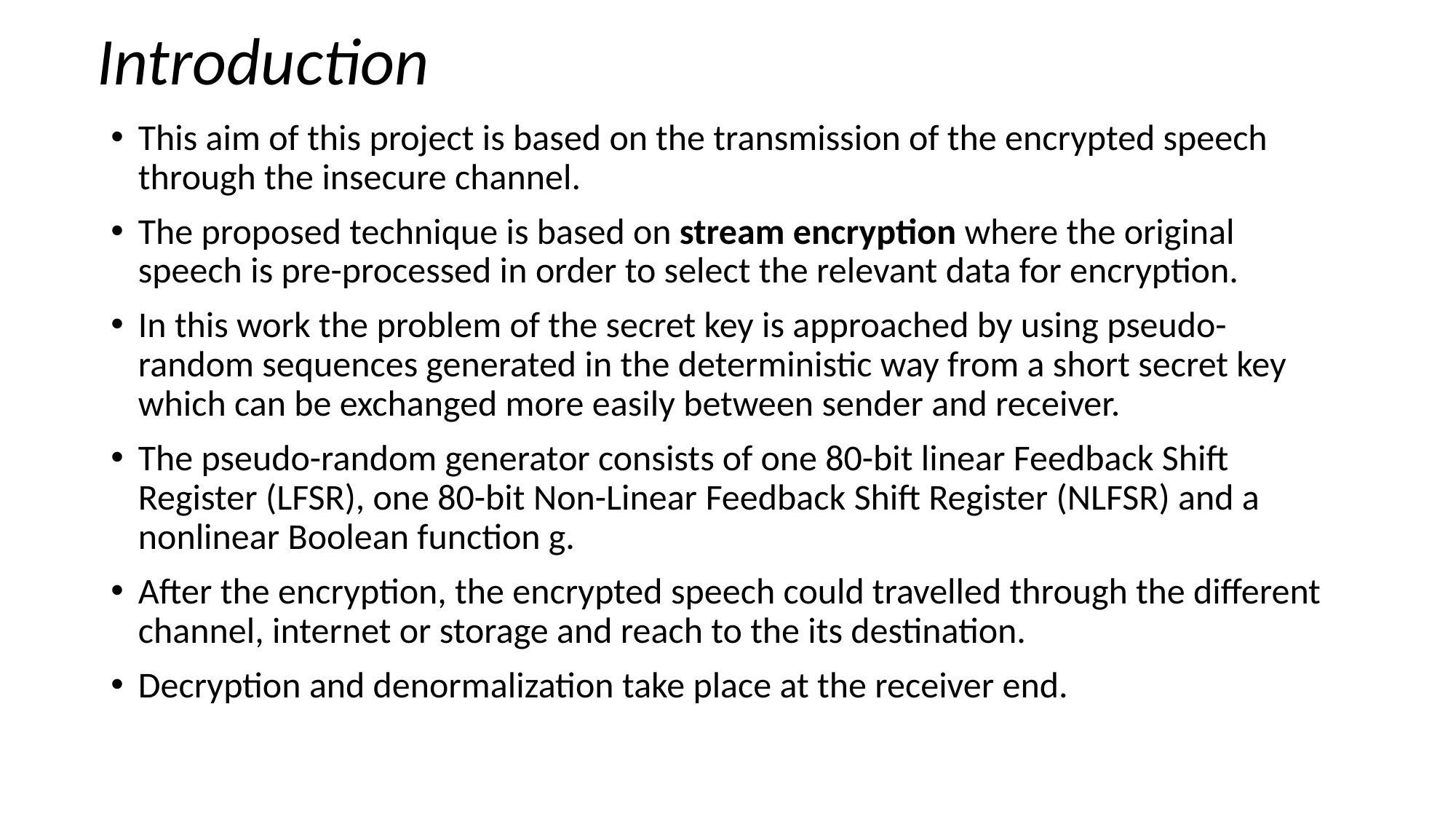

# Introduction
This aim of this project is based on the transmission of the encrypted speech through the insecure channel.
The proposed technique is based on stream encryption where the original speech is pre-processed in order to select the relevant data for encryption.
In this work the problem of the secret key is approached by using pseudo-random sequences generated in the deterministic way from a short secret key which can be exchanged more easily between sender and receiver.
The pseudo-random generator consists of one 80-bit linear Feedback Shift Register (LFSR), one 80-bit Non-Linear Feedback Shift Register (NLFSR) and a nonlinear Boolean function g.
After the encryption, the encrypted speech could travelled through the different channel, internet or storage and reach to the its destination.
Decryption and denormalization take place at the receiver end.